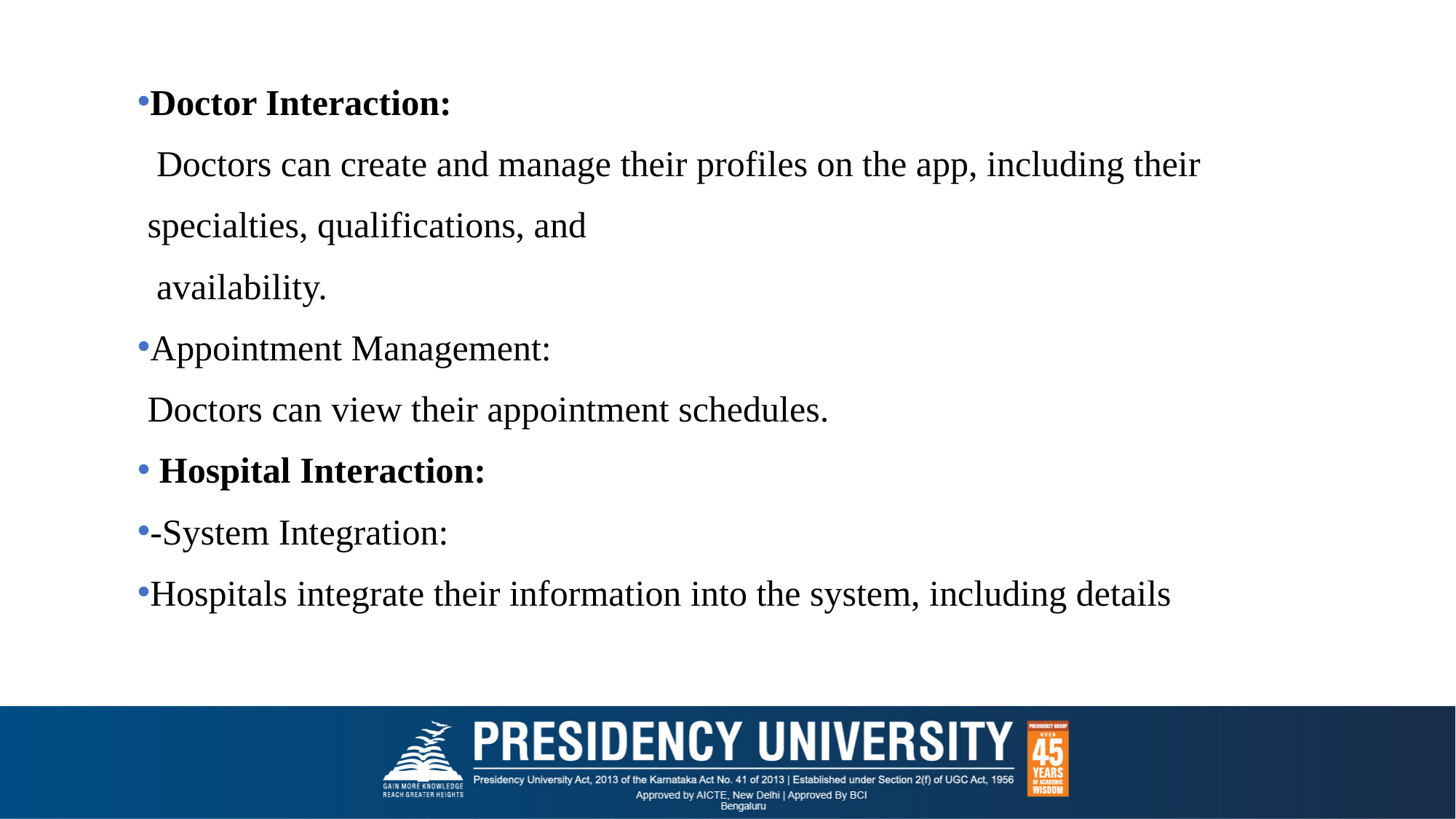

Doctor Interaction:
     Doctors can create and manage their profiles on the app, including their
    specialties, qualifications, and
     availability.
Appointment Management:
    Doctors can view their appointment schedules.
 Hospital Interaction:
-System Integration:
Hospitals integrate their information into the system, including details